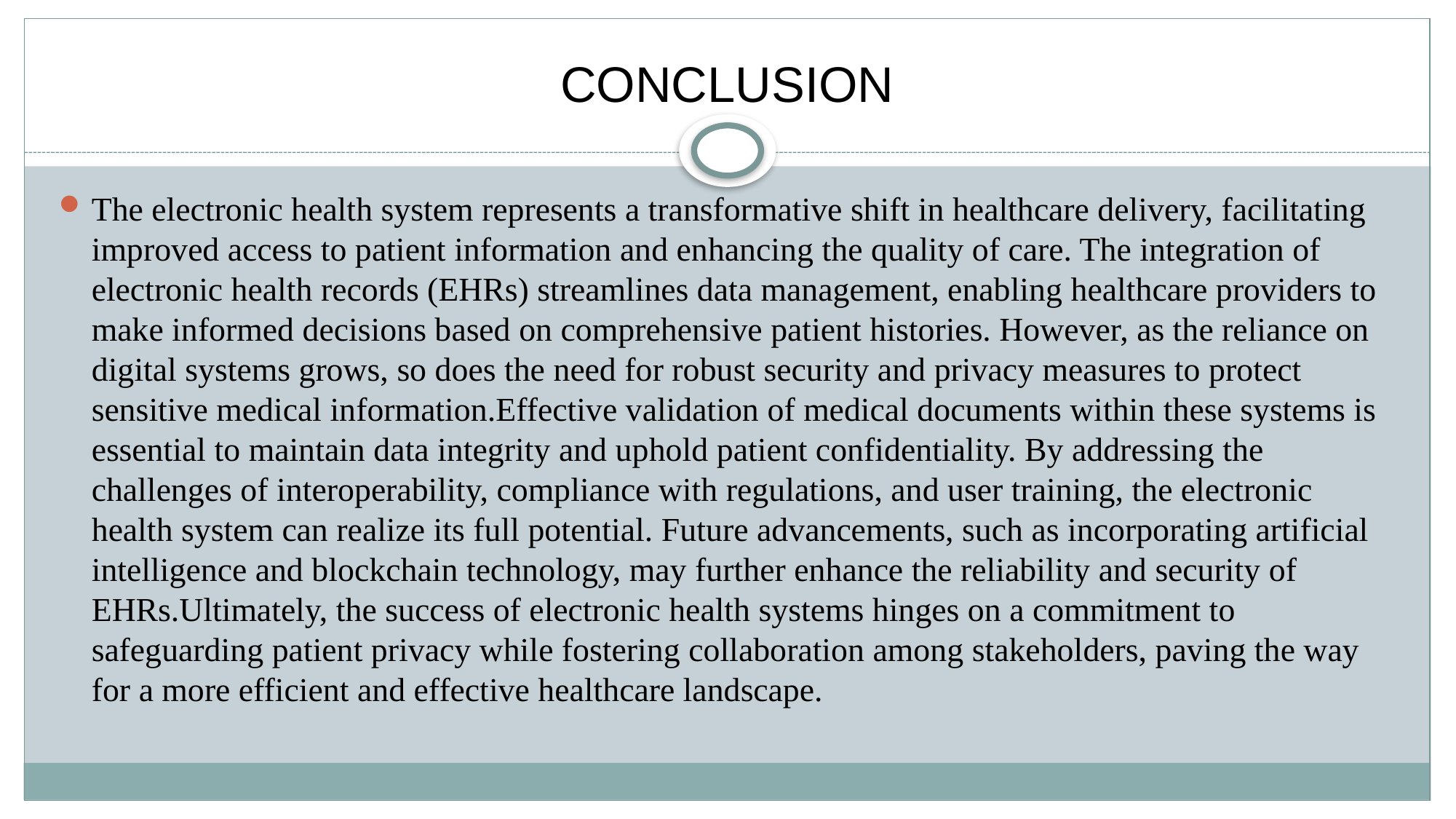

# CONCLUSION
The electronic health system represents a transformative shift in healthcare delivery, facilitating improved access to patient information and enhancing the quality of care. The integration of electronic health records (EHRs) streamlines data management, enabling healthcare providers to make informed decisions based on comprehensive patient histories. However, as the reliance on digital systems grows, so does the need for robust security and privacy measures to protect sensitive medical information.Effective validation of medical documents within these systems is essential to maintain data integrity and uphold patient confidentiality. By addressing the challenges of interoperability, compliance with regulations, and user training, the electronic health system can realize its full potential. Future advancements, such as incorporating artificial intelligence and blockchain technology, may further enhance the reliability and security of EHRs.Ultimately, the success of electronic health systems hinges on a commitment to safeguarding patient privacy while fostering collaboration among stakeholders, paving the way for a more efficient and effective healthcare landscape.